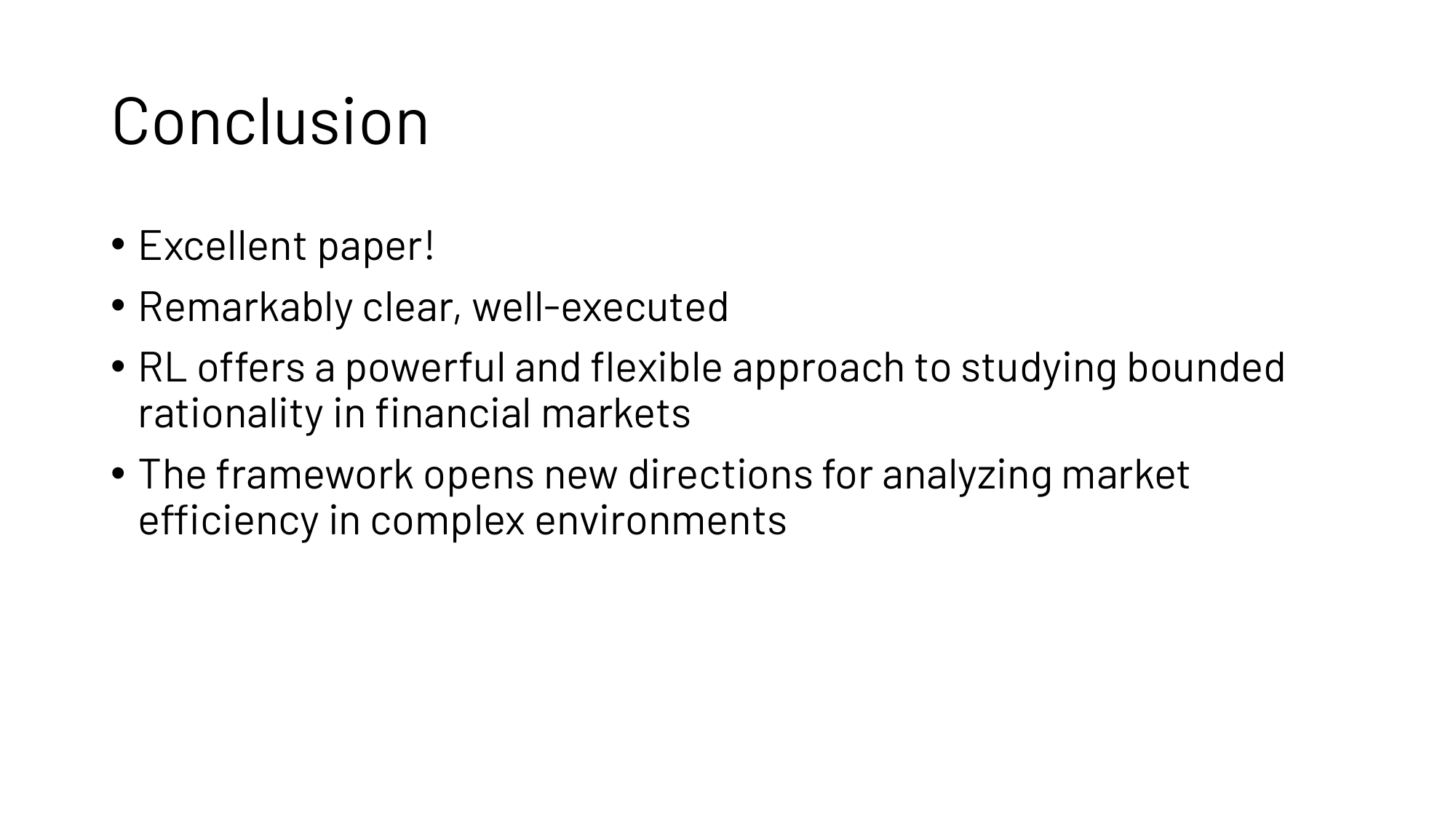

# Conclusion
Excellent paper!
Remarkably clear, well-executed
RL offers a powerful and flexible approach to studying bounded rationality in financial markets
The framework opens new directions for analyzing market efficiency in complex environments